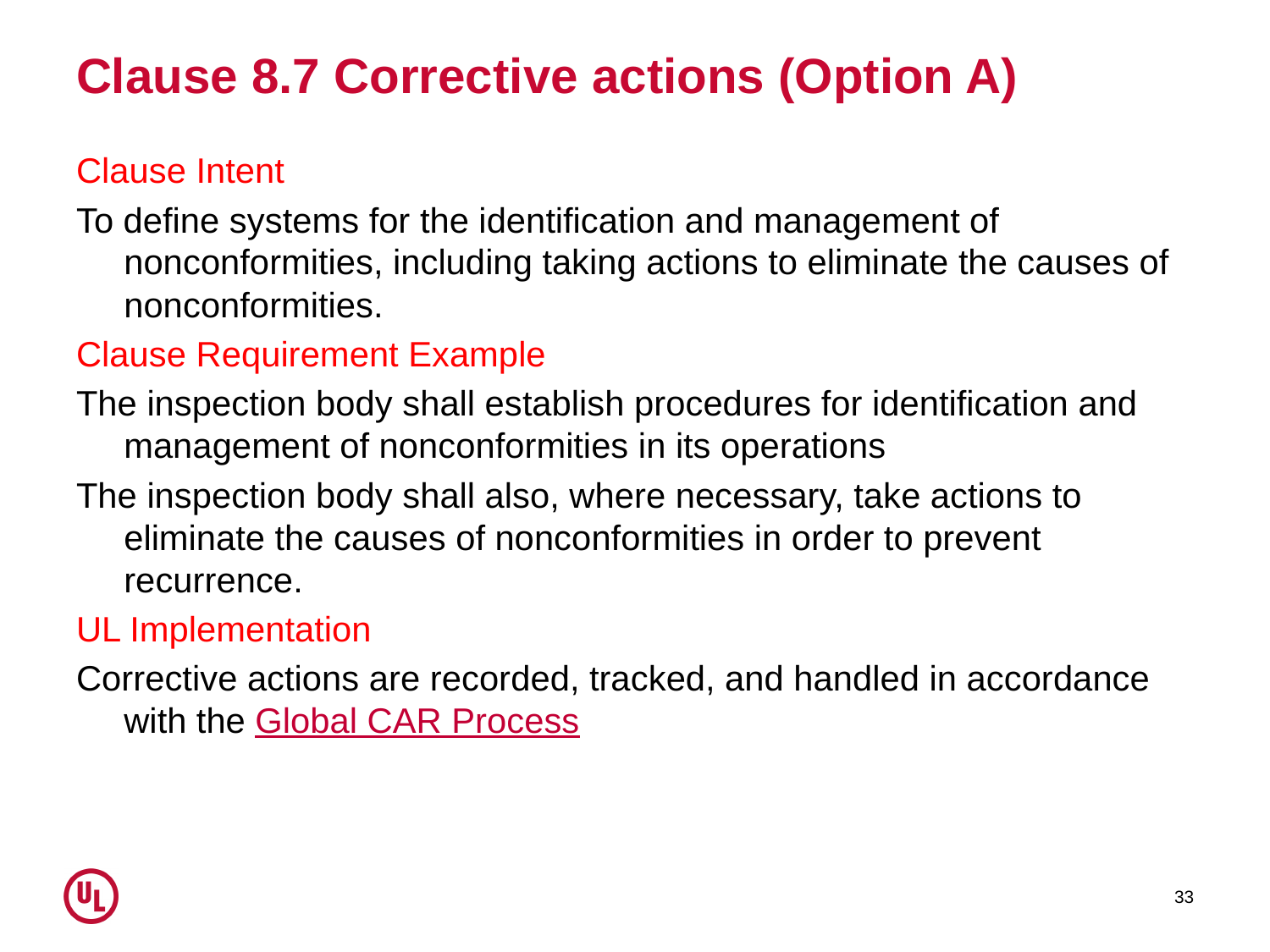

# Clause 8.7 Corrective actions (Option A)
Clause Intent
To define systems for the identification and management of nonconformities, including taking actions to eliminate the causes of nonconformities.
Clause Requirement Example
The inspection body shall establish procedures for identification and management of nonconformities in its operations
The inspection body shall also, where necessary, take actions to eliminate the causes of nonconformities in order to prevent recurrence.
UL Implementation
Corrective actions are recorded, tracked, and handled in accordance with the Global CAR Process

33